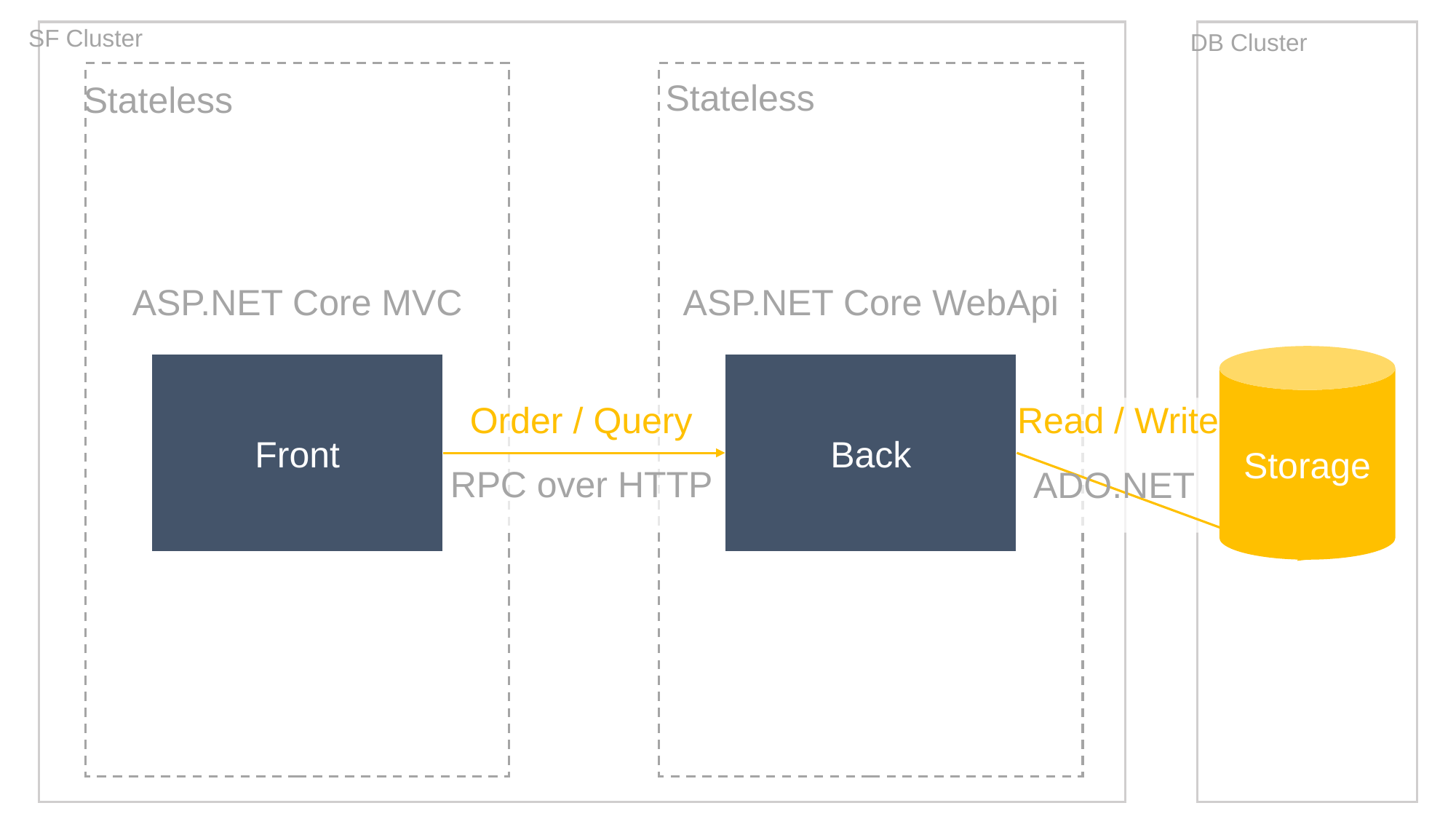

SF Cluster

DB Cluster

Stateless
Stateless
ASP.NET Core MVC
ASP.NET Core WebApi
Storage
Front
Back
Order / Query
Read / Write

RPC over HTTP
ADO.NET